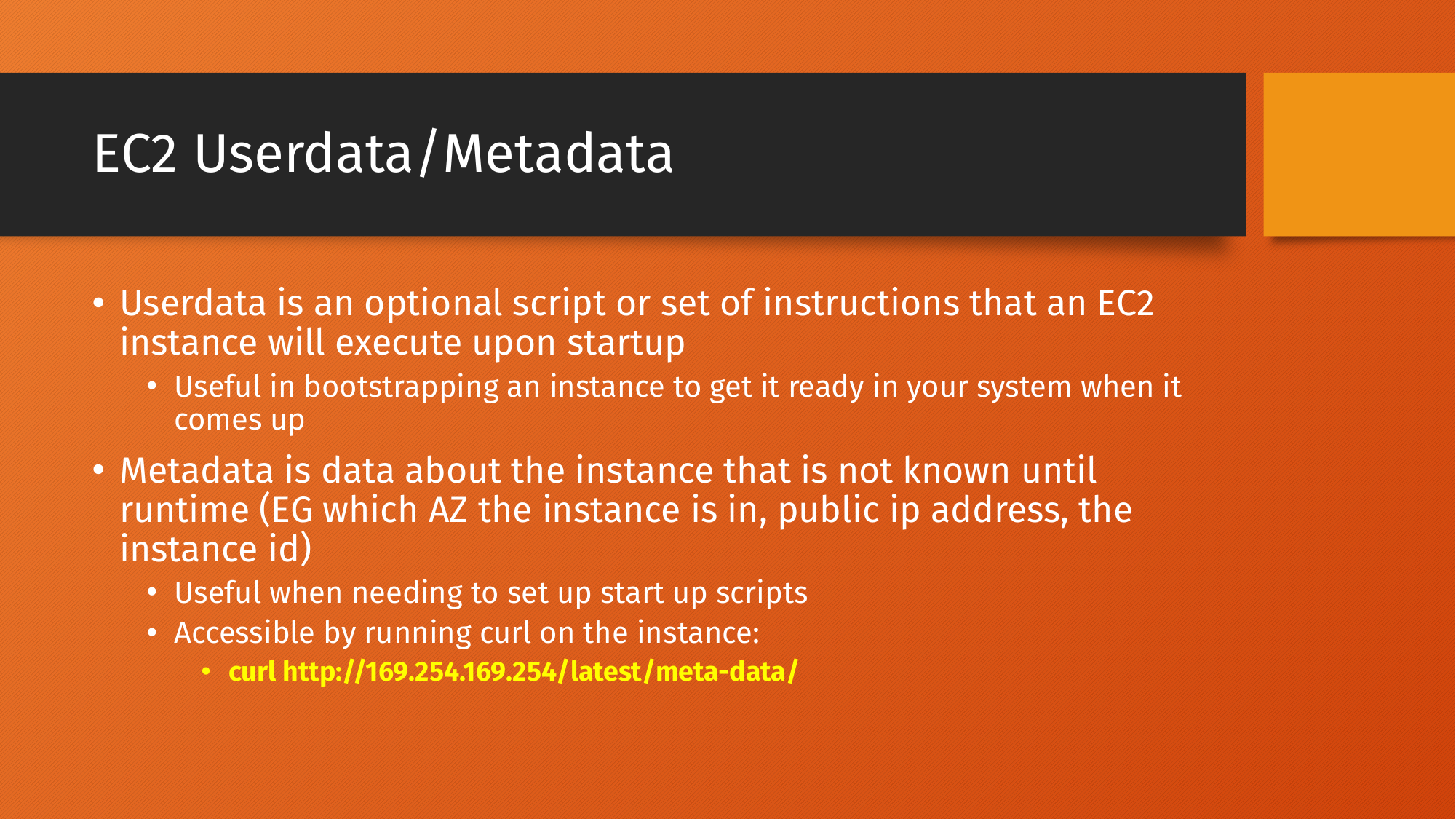

# EC2 Userdata/Metadata
Userdata is an optional script or set of instructions that an EC2 instance will execute upon startup
Useful in bootstrapping an instance to get it ready in your system when it comes up
Metadata is data about the instance that is not known until runtime (EG which AZ the instance is in, public ip address, the instance id)
Useful when needing to set up start up scripts
Accessible by running curl on the instance:
curl http://169.254.169.254/latest/meta-data/